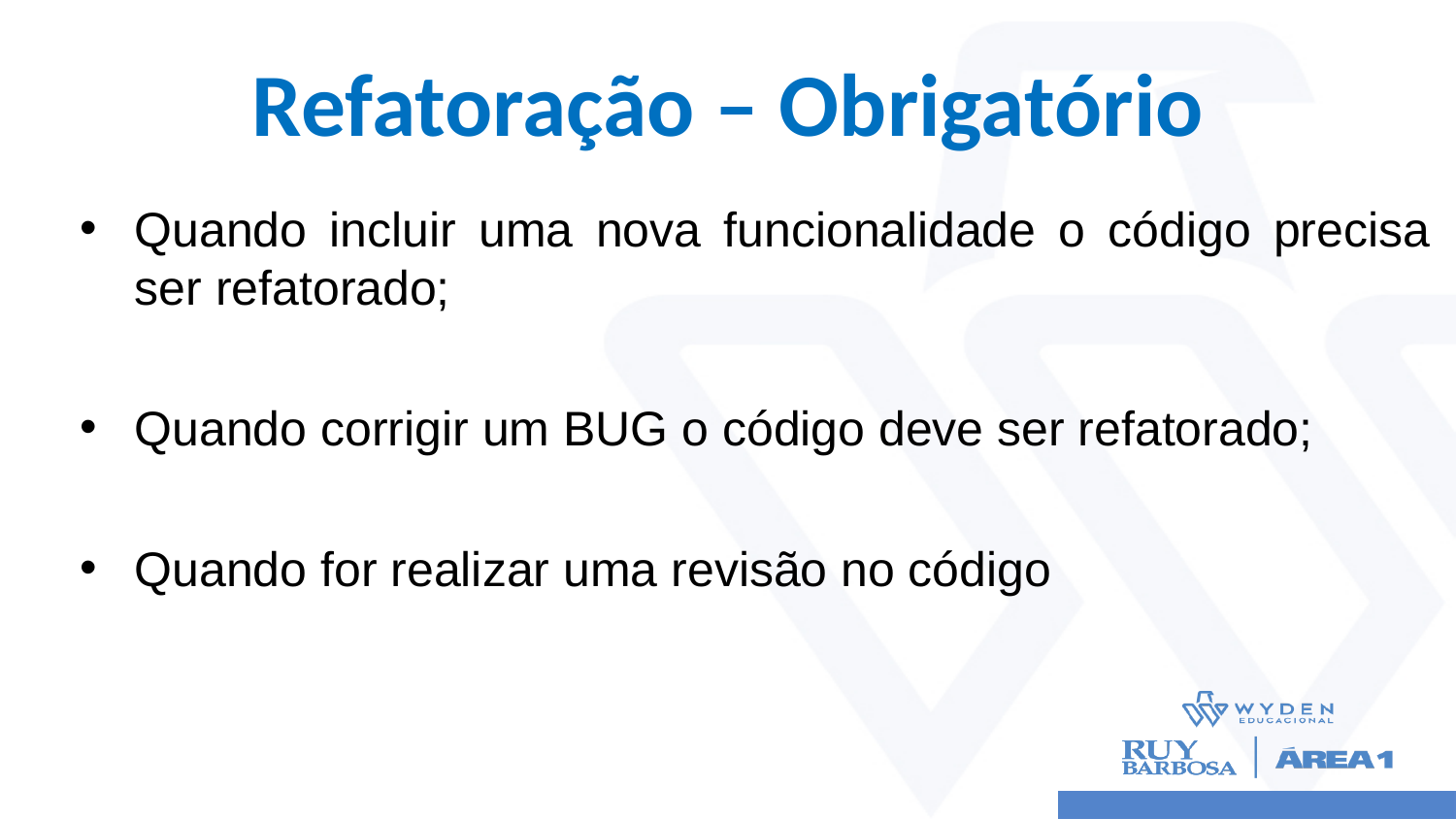

# Refatoração – Obrigatório
Quando incluir uma nova funcionalidade o código precisa ser refatorado;

Quando corrigir um BUG o código deve ser refatorado;

Quando for realizar uma revisão no código